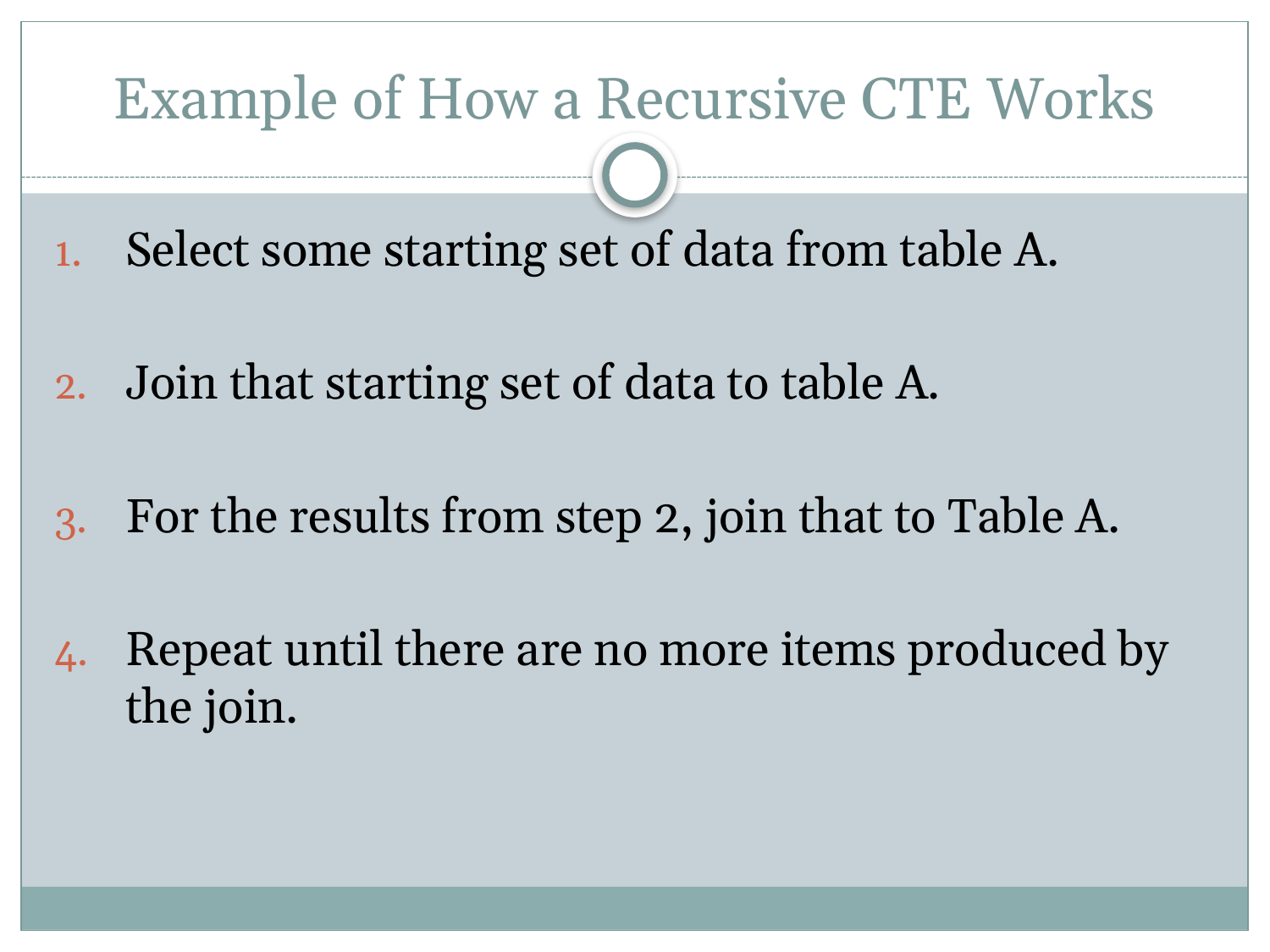

# Example of How a Recursive CTE Works
Select some starting set of data from table A.

Join that starting set of data to table A.

For the results from step 2, join that to Table A.

Repeat until there are no more items produced by the join.